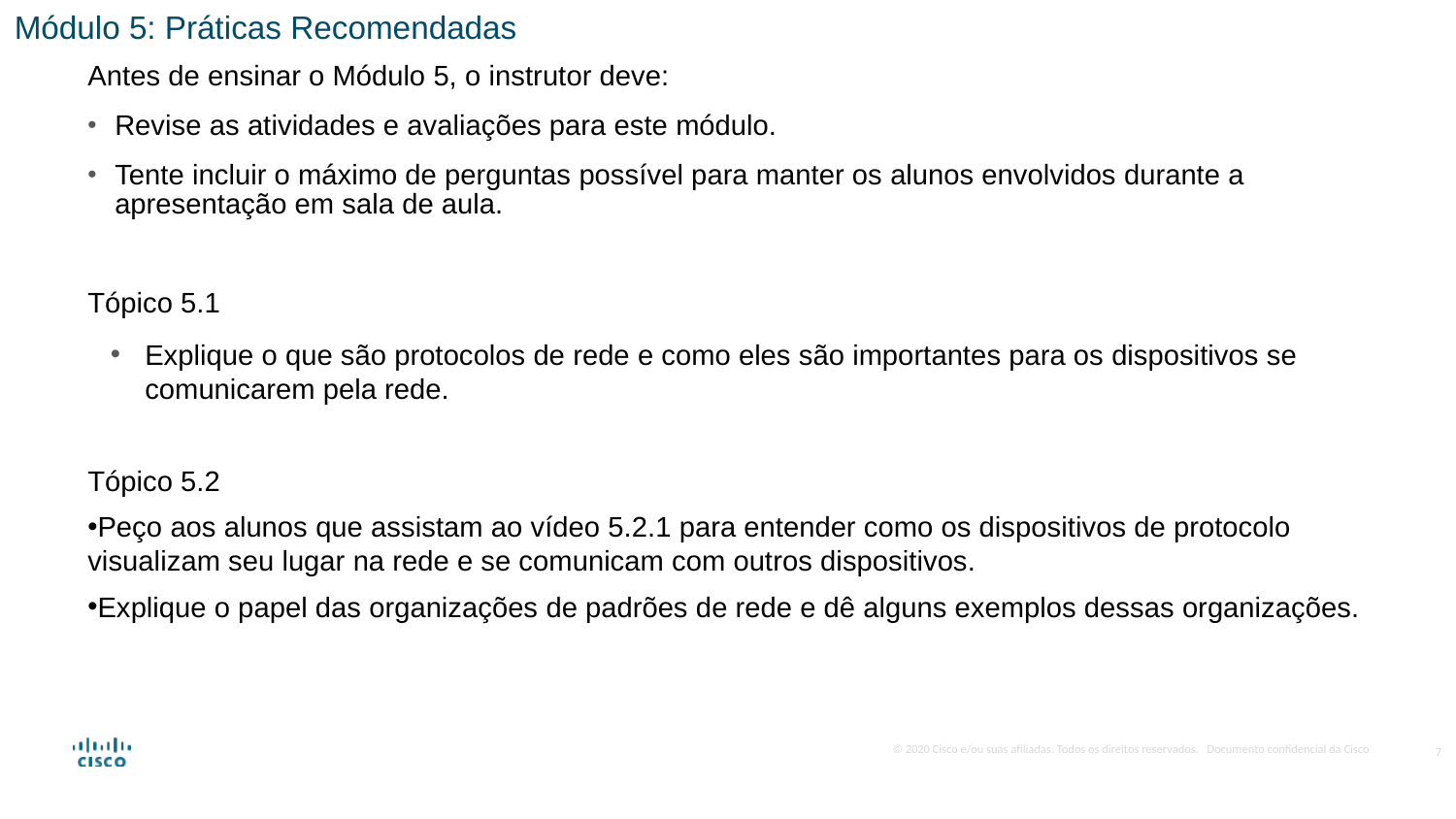

Módulo 5: Práticas Recomendadas
Antes de ensinar o Módulo 5, o instrutor deve:
Revise as atividades e avaliações para este módulo.
Tente incluir o máximo de perguntas possível para manter os alunos envolvidos durante a apresentação em sala de aula.

Tópico 5.1
Explique o que são protocolos de rede e como eles são importantes para os dispositivos se comunicarem pela rede.

Tópico 5.2
Peço aos alunos que assistam ao vídeo 5.2.1 para entender como os dispositivos de protocolo visualizam seu lugar na rede e se comunicam com outros dispositivos.
Explique o papel das organizações de padrões de rede e dê alguns exemplos dessas organizações.

7